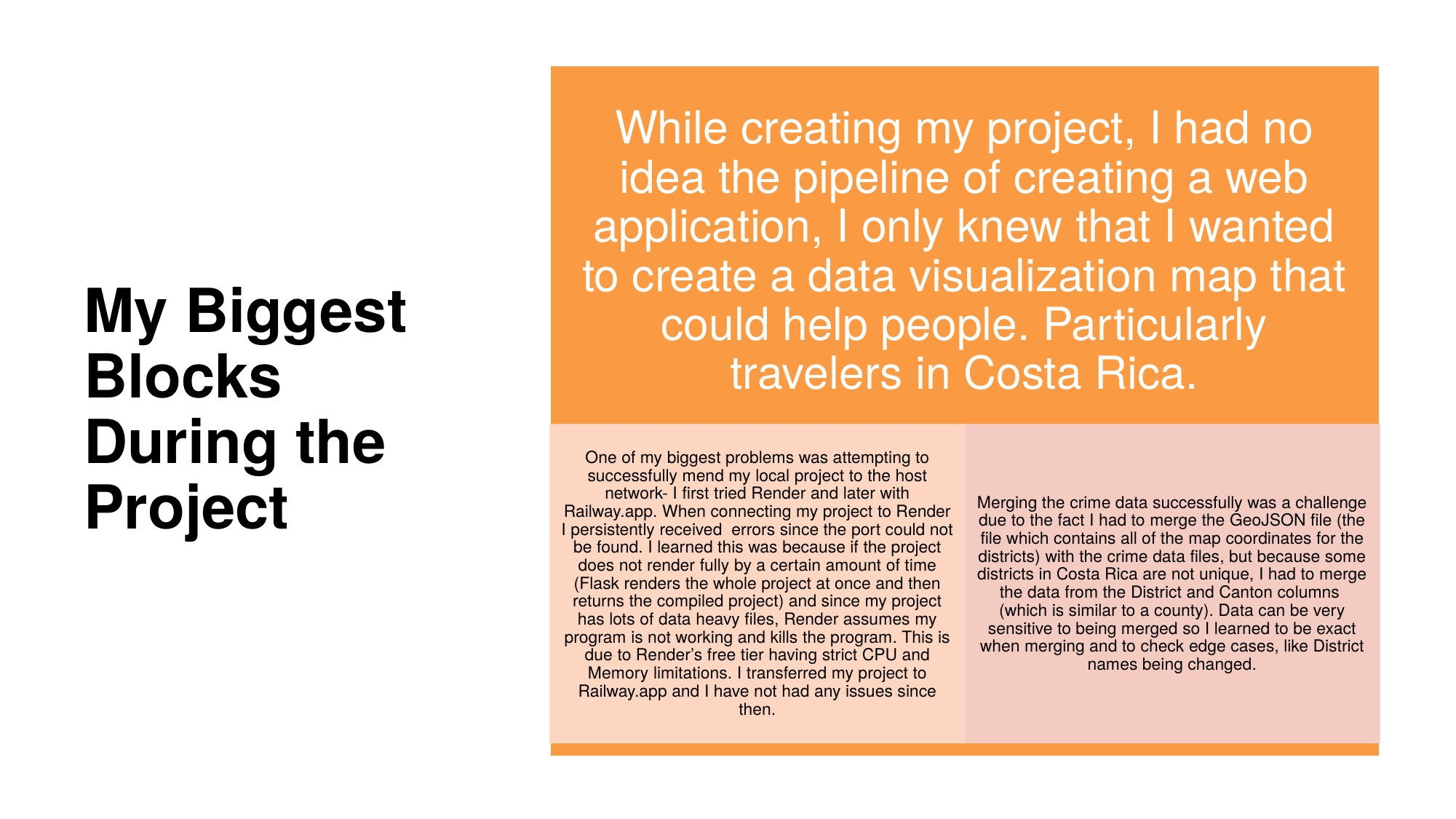

# My Biggest Blocks During the Project
While creating my project, I had no idea the pipeline of creating a web application, I only knew that I wanted to create a data visualization map that could help people. Particularly travelers in Costa Rica.
One of my biggest problems was attempting to successfully mend my local project to the host network- I first tried Render and later with Railway.app. When connecting my project to Render I persistently received  errors since the port could not be found. I learned this was because if the project does not render fully by a certain amount of time (Flask renders the whole project at once and then returns the compiled project) and since my project has lots of data heavy files, Render assumes my program is not working and kills the program. This is due to Render’s free tier having strict CPU and Memory limitations. I transferred my project to Railway.app and I have not had any issues since then.
Merging the crime data successfully was a challenge due to the fact I had to merge the GeoJSON file (the file which contains all of the map coordinates for the districts) with the crime data files, but because some districts in Costa Rica are not unique, I had to merge the data from the District and Canton columns  (which is similar to a county). Data can be very sensitive to being merged so I learned to be exact when merging and to check edge cases, like District names being changed.